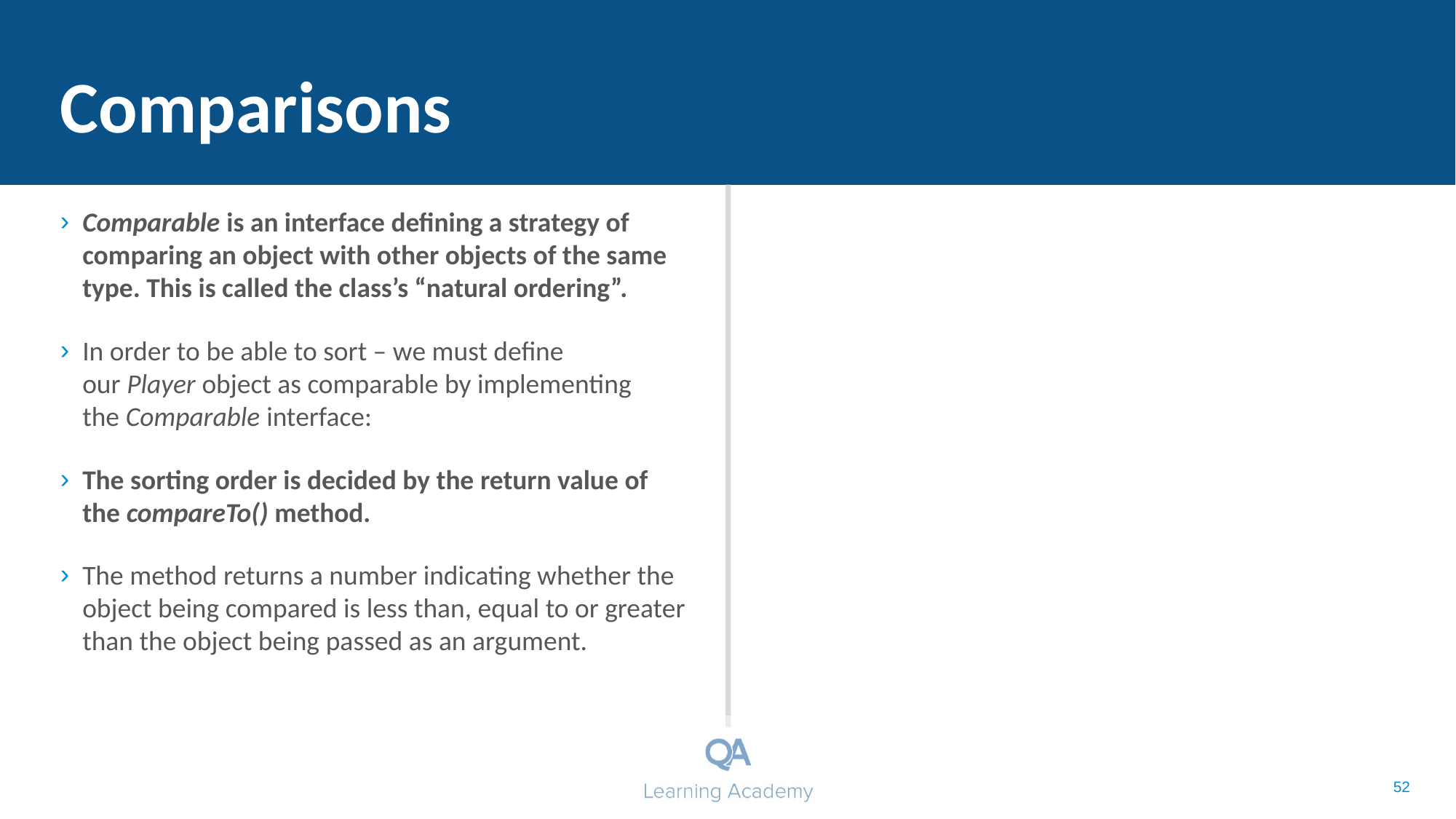

# Comparisons
Comparable is an interface defining a strategy of comparing an object with other objects of the same type. This is called the class’s “natural ordering”.
In order to be able to sort – we must define our Player object as comparable by implementing the Comparable interface:
The sorting order is decided by the return value of the compareTo() method.
The method returns a number indicating whether the object being compared is less than, equal to or greater than the object being passed as an argument.